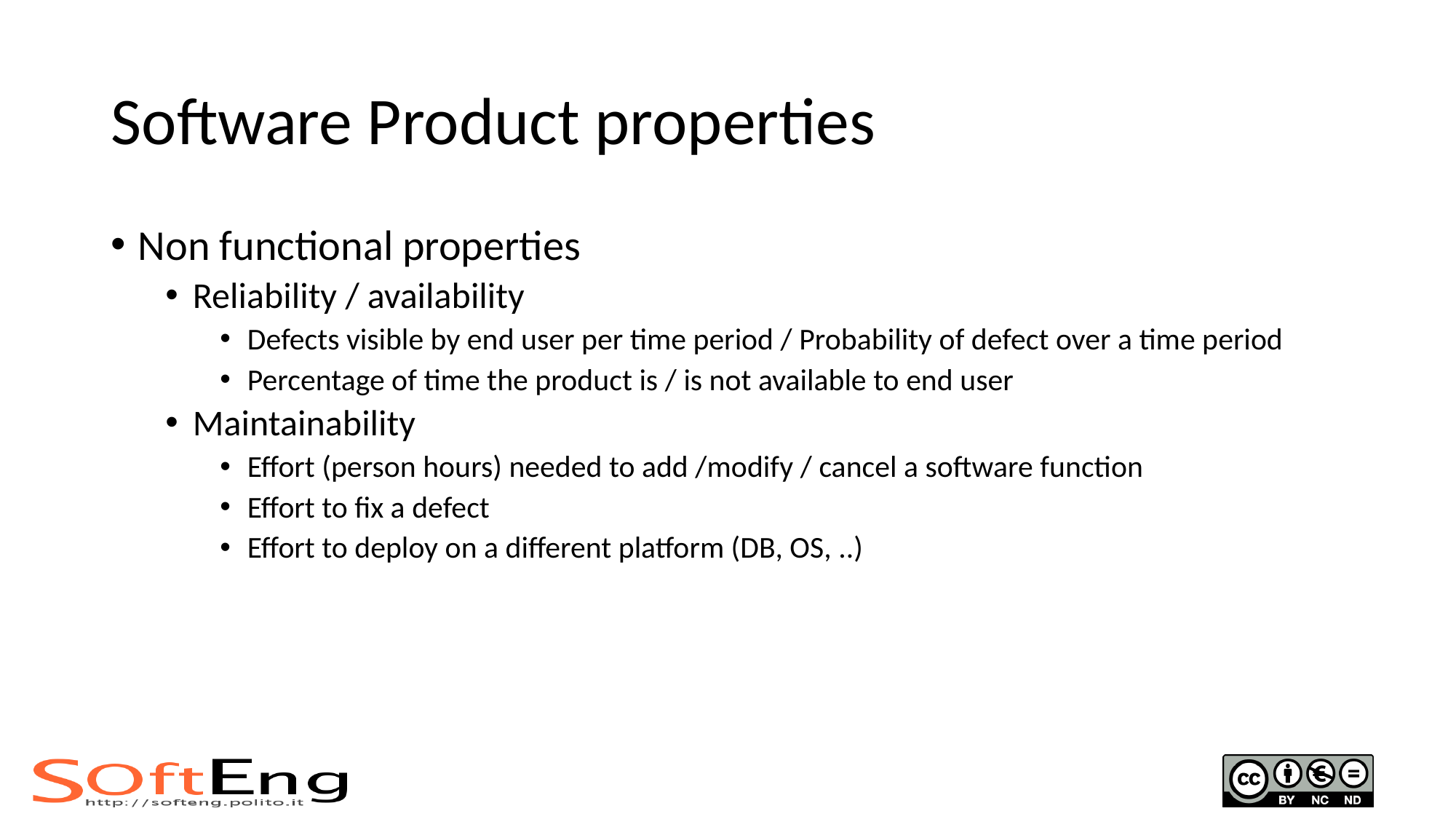

# Software Product properties
Non functional properties
Reliability / availability
Defects visible by end user per time period / Probability of defect over a time period
Percentage of time the product is / is not available to end user
Maintainability
Effort (person hours) needed to add /modify / cancel a software function
Effort to fix a defect
Effort to deploy on a different platform (DB, OS, ..)